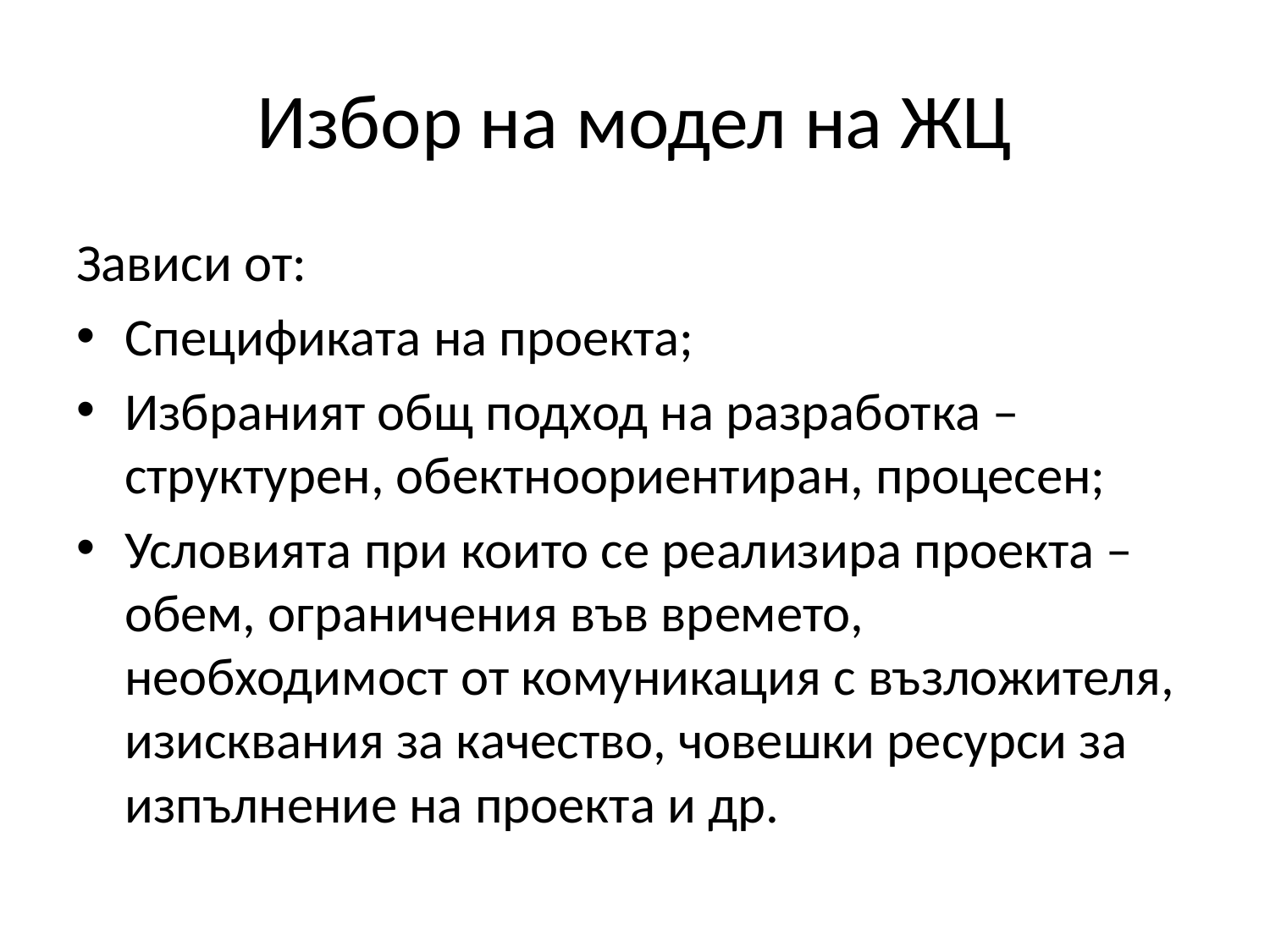

# Избор на модел на ЖЦ
Зависи от:
Спецификата на проекта;
Избраният общ подход на разработка – структурен, обектноориентиран, процесен;
Условията при които се реализира проекта – обем, ограничения във времето, необходимост от комуникация с възложителя, изисквания за качество, човешки ресурси за изпълнение на проекта и др.